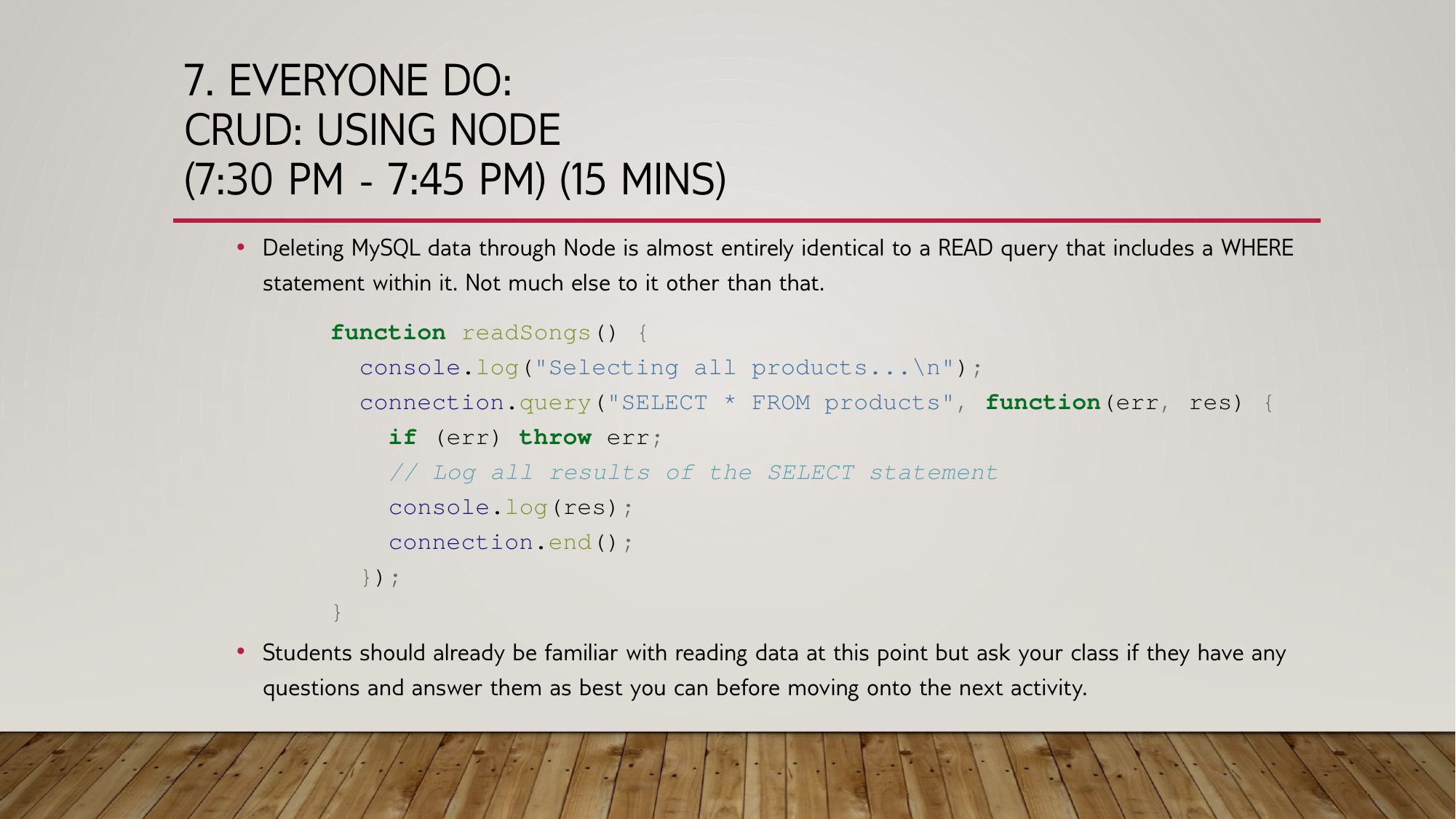

# 7. EVERYONE Do: CRUD: Using Node (7:30 PM - 7:45 PM) (15 mins)
Deleting MySQL data through Node is almost entirely identical to a READ query that includes a WHERE statement within it. Not much else to it other than that.
function readSongs() {
  console.log("Selecting all products...\n");
  connection.query("SELECT * FROM products", function(err, res) {
    if (err) throw err;
    // Log all results of the SELECT statement
    console.log(res);
    connection.end();
  });
}
Students should already be familiar with reading data at this point but ask your class if they have any questions and answer them as best you can before moving onto the next activity.